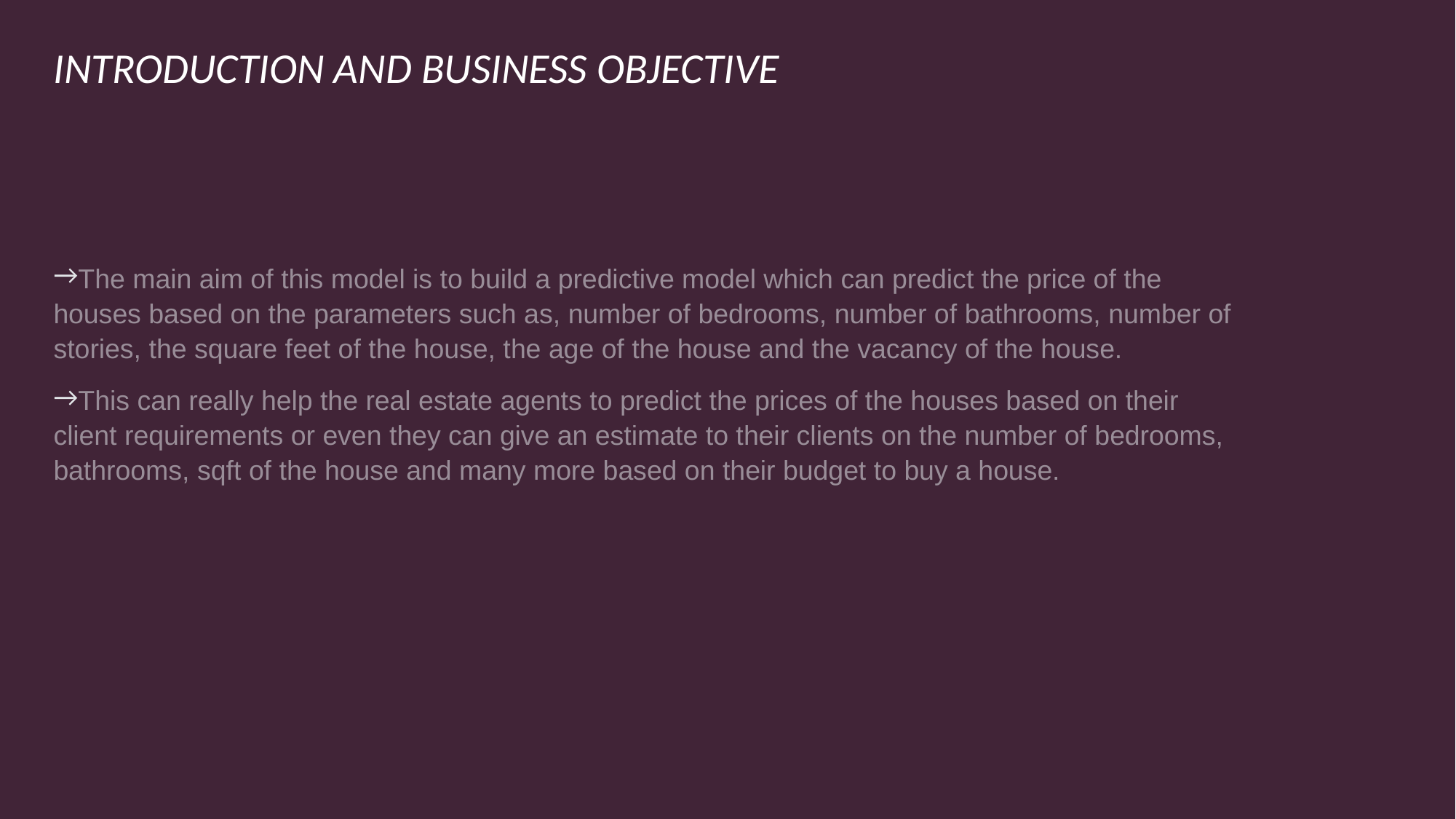

# INTRODUCTION AND BUSINESS OBJECTIVE

The main aim of this model is to build a predictive model which can predict the price of the houses based on the parameters such as, number of bedrooms, number of bathrooms, number of stories, the square feet of the house, the age of the house and the vacancy of the house.
This can really help the real estate agents to predict the prices of the houses based on their client requirements or even they can give an estimate to their clients on the number of bedrooms, bathrooms, sqft of the house and many more based on their budget to buy a house.